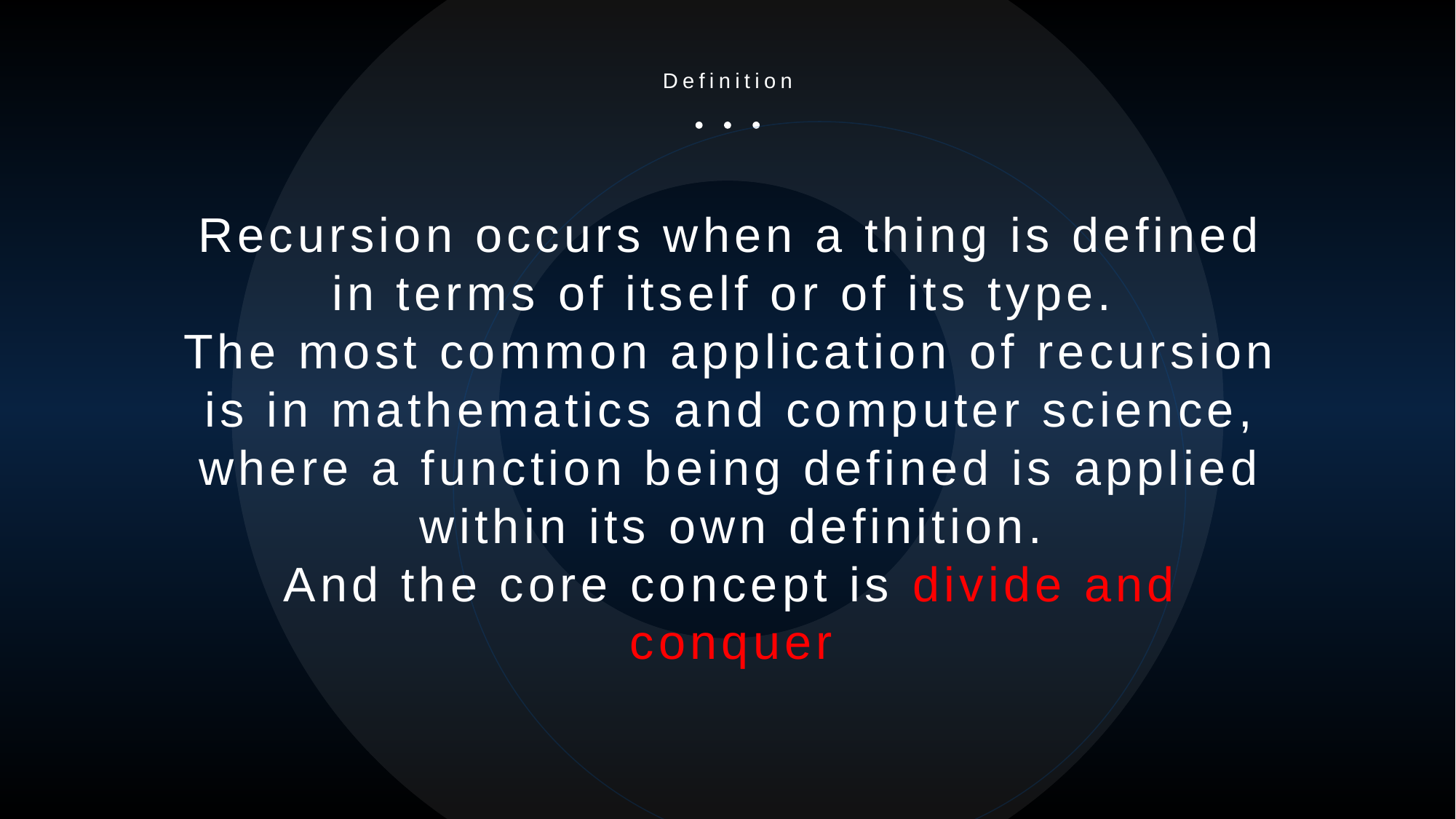

Definition

Recursion occurs when a thing is defined in terms of itself or of its type.
The most common application of recursion is in mathematics and computer science, where a function being defined is applied within its own definition.
And the core concept is divide and conquer